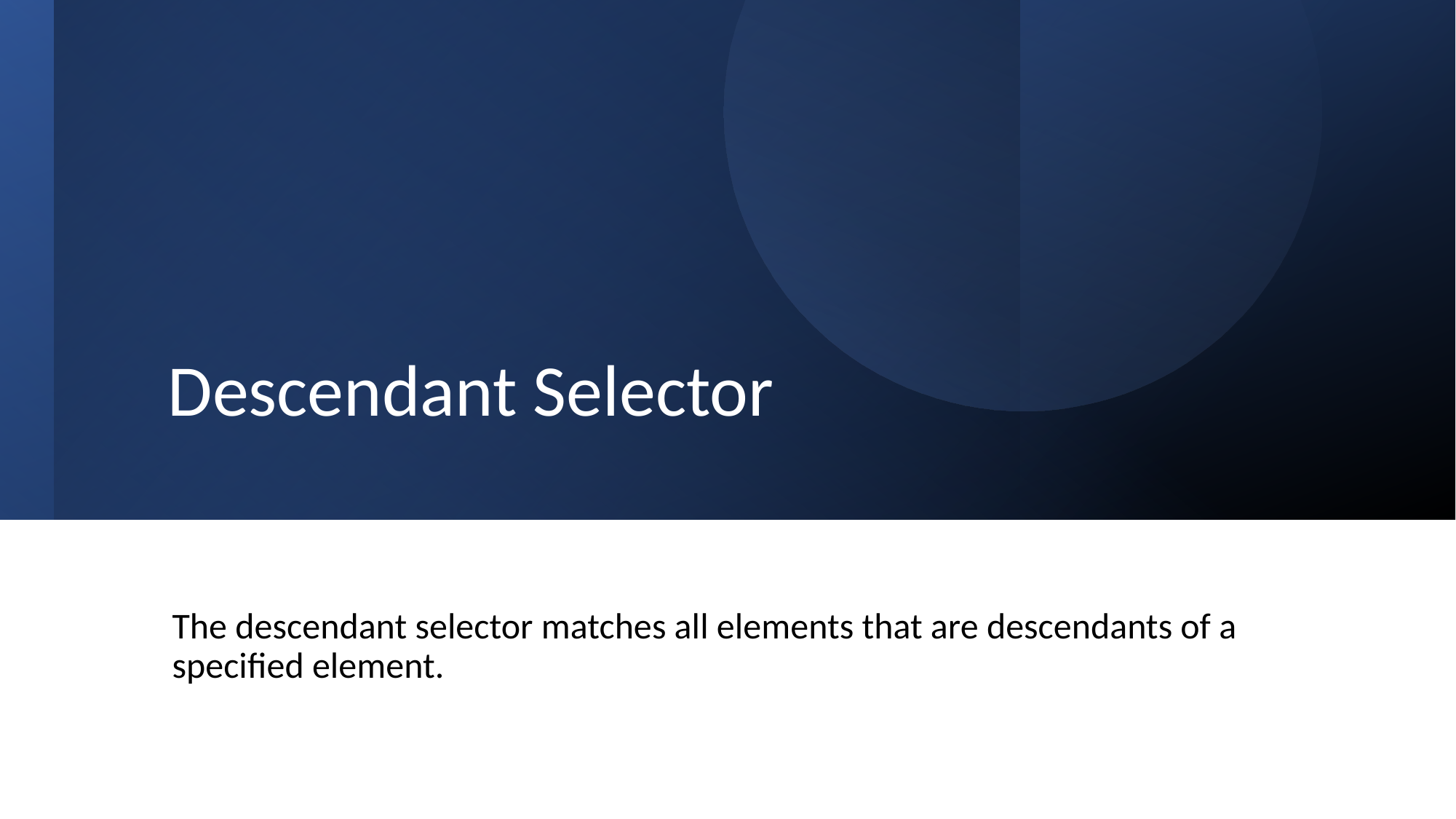

# Descendant Selector
The descendant selector matches all elements that are descendants of a specified element.